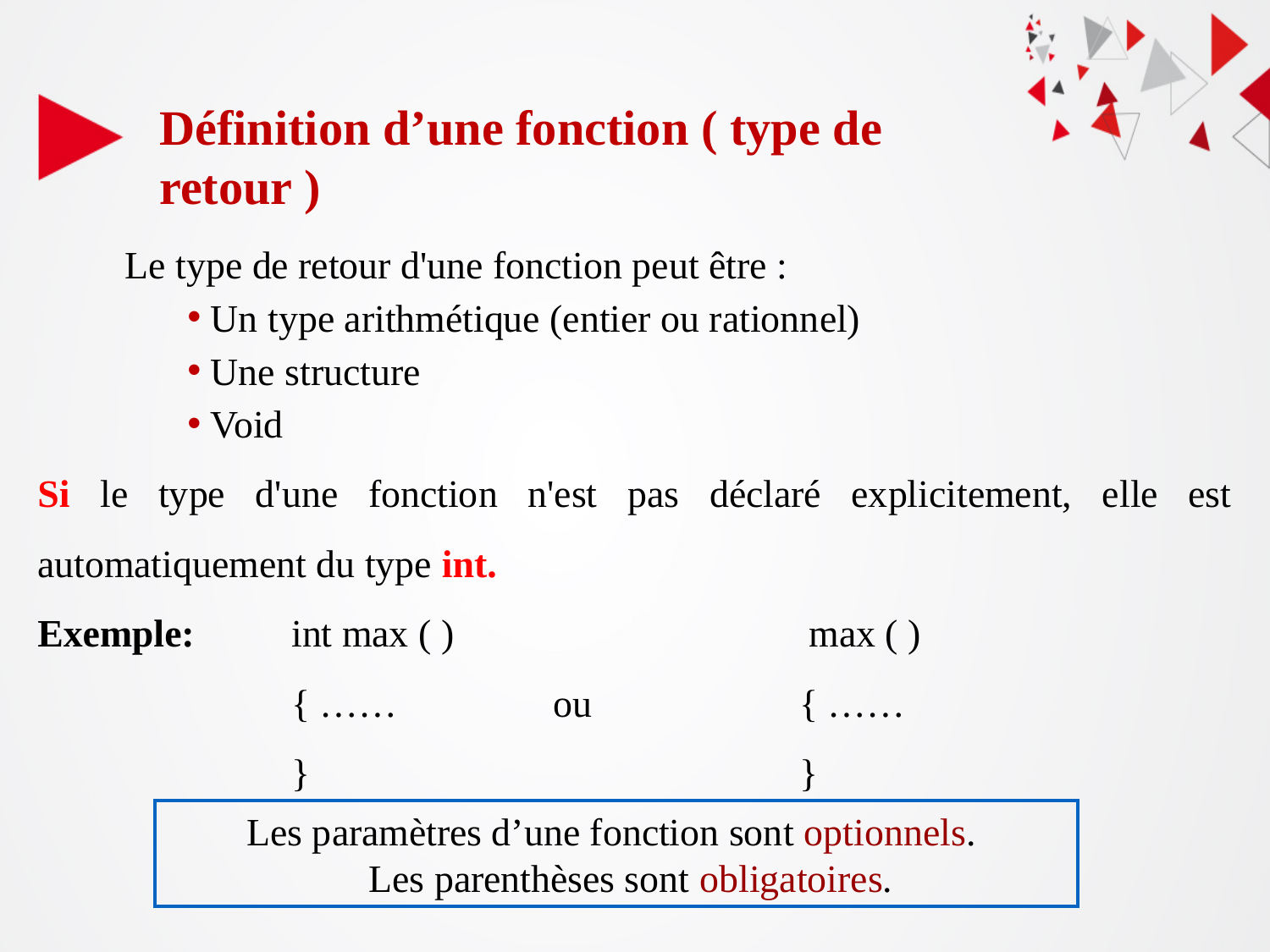

Définition d’une fonction ( type de retour )

         Le type de retour d'une fonction peut être :
 Un type arithmétique (entier ou rationnel)
 Une structure
 Void
Si le type d'une fonction n'est pas déclaré explicitement, elle est automatiquement du type int.
Exemple:      	int max ( ) 			 max ( )
		{ ……                ou       		{ ……
		}			             	}

Les paramètres d’une fonction sont optionnels.
   Les parenthèses sont obligatoires.
21